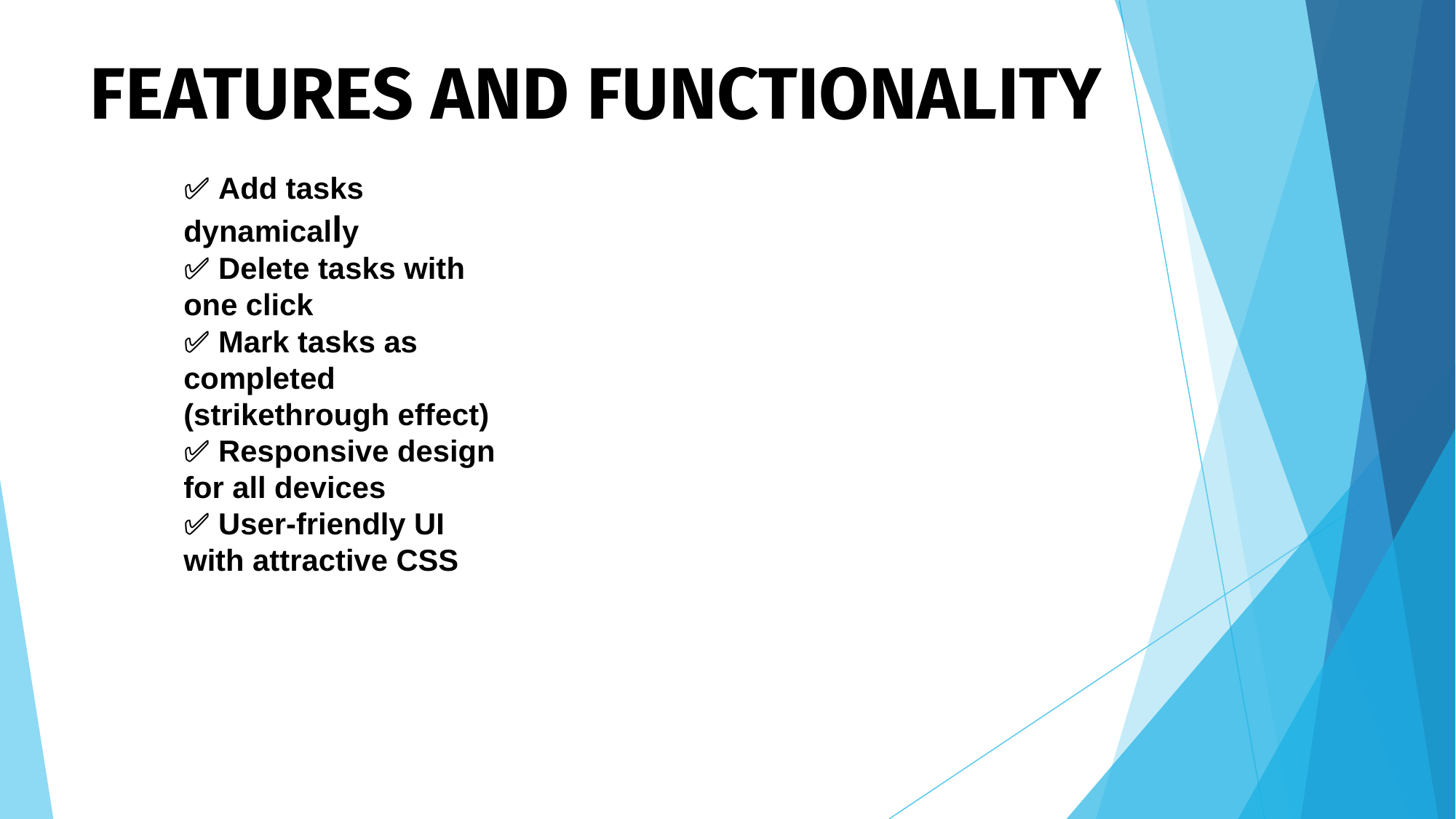

# FEATURES AND FUNCTIONALITY
✅ Add tasks dynamically
✅ Delete tasks with one click
✅ Mark tasks as completed (strikethrough effect)
✅ Responsive design for all devices
✅ User-friendly UI with attractive CSS